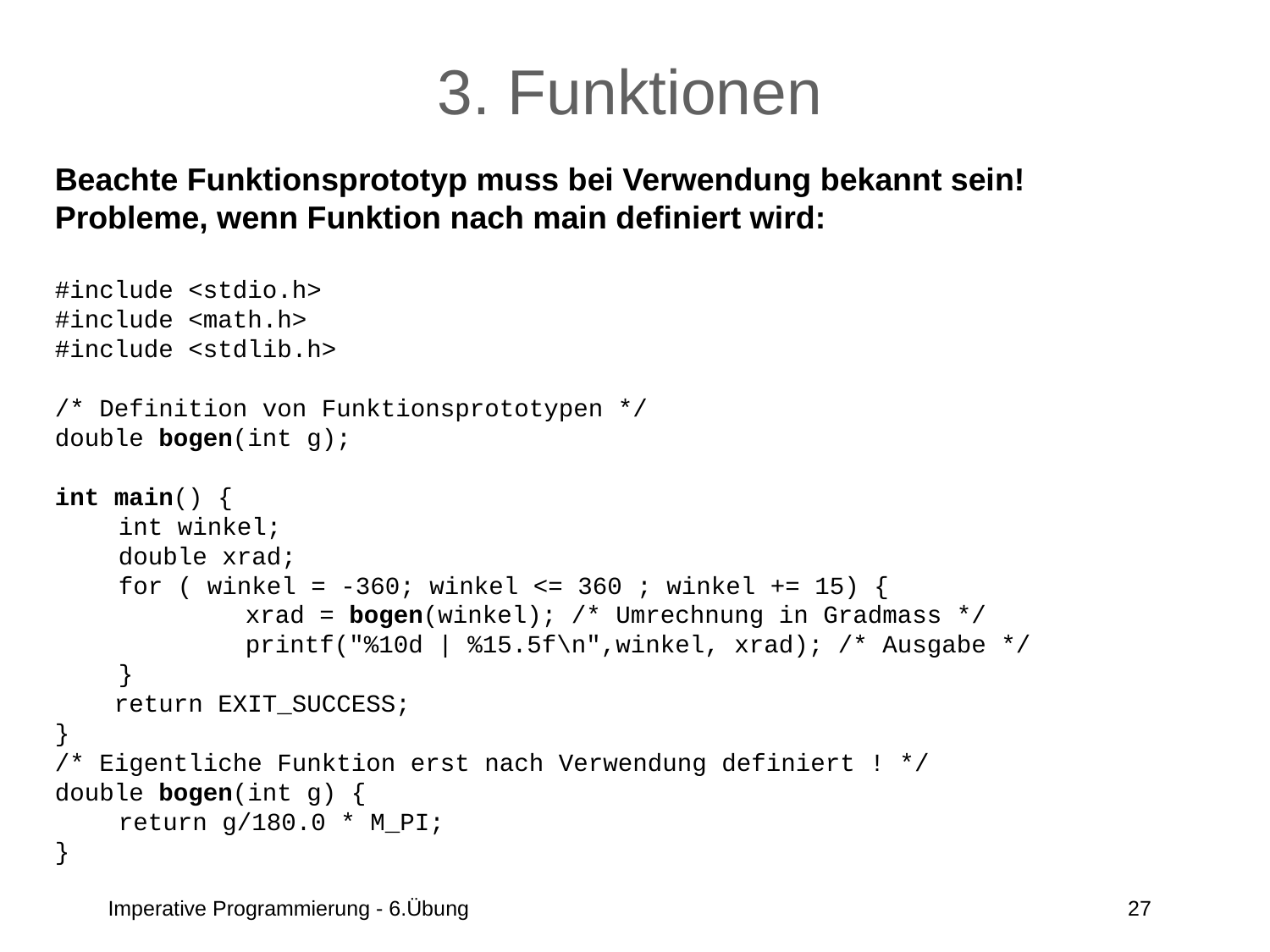

# 3. Funktionen
Beachte Funktionsprototyp muss bei Verwendung bekannt sein!
Probleme, wenn Funktion nach main definiert wird:

#include <stdio.h>
#include <math.h>
#include <stdlib.h>

/* Definition von Funktionsprototypen */
double bogen(int g);

int main() {
	int winkel;
double xrad;
	for ( winkel = -360; winkel <= 360 ; winkel += 15) {
		xrad = bogen(winkel); /* Umrechnung in Gradmass */
		printf("%10d | %15.5f\n",winkel, xrad); /* Ausgabe */
	}
    return EXIT_SUCCESS;
}
/* Eigentliche Funktion erst nach Verwendung definiert ! */
double bogen(int g) {
	return g/180.0 * M_PI;
}
Imperative Programmierung - 6.Übung
27